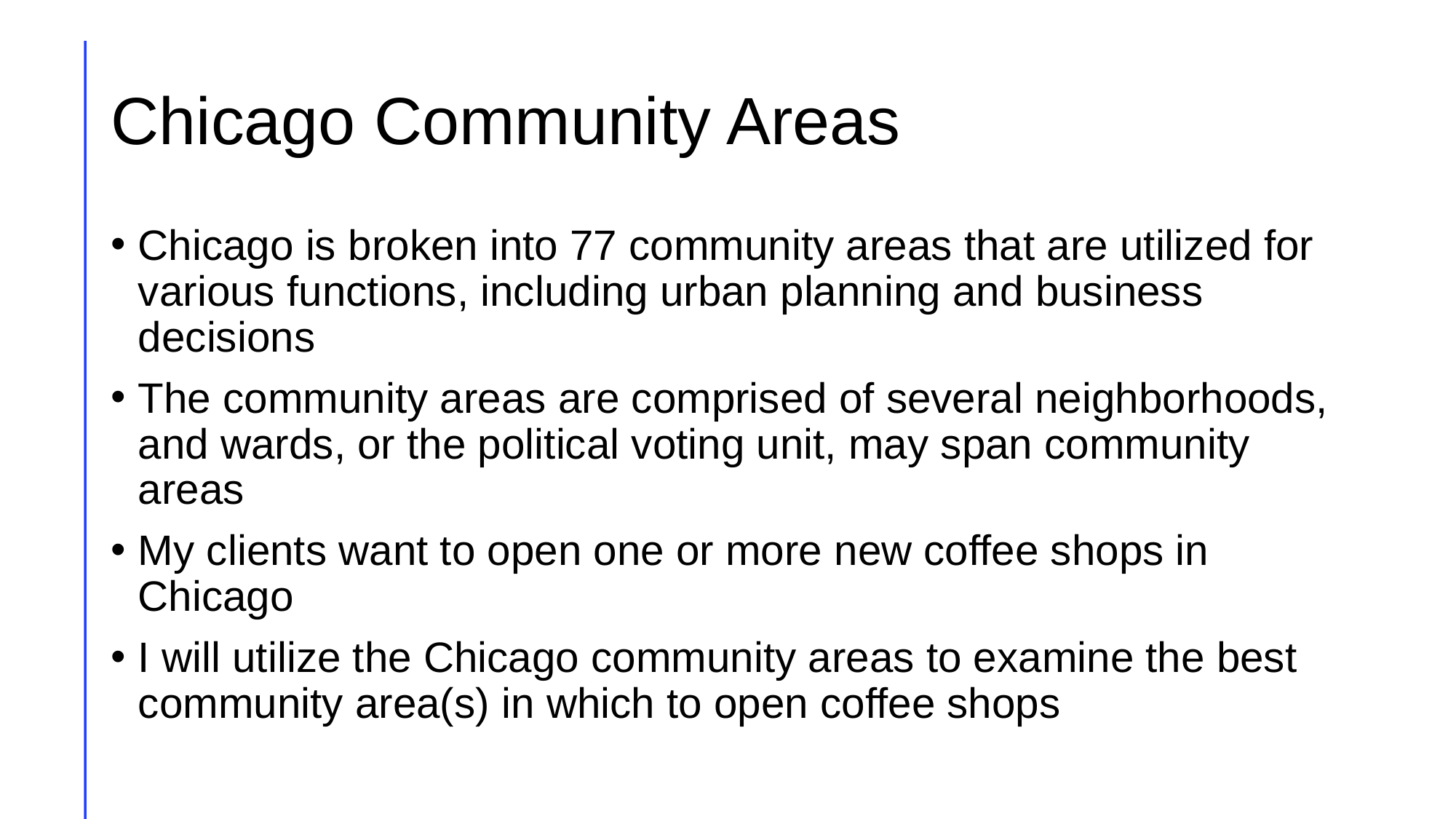

# Chicago Community Areas
Chicago is broken into 77 community areas that are utilized for various functions, including urban planning and business decisions
The community areas are comprised of several neighborhoods, and wards, or the political voting unit, may span community areas
My clients want to open one or more new coffee shops in Chicago
I will utilize the Chicago community areas to examine the best community area(s) in which to open coffee shops